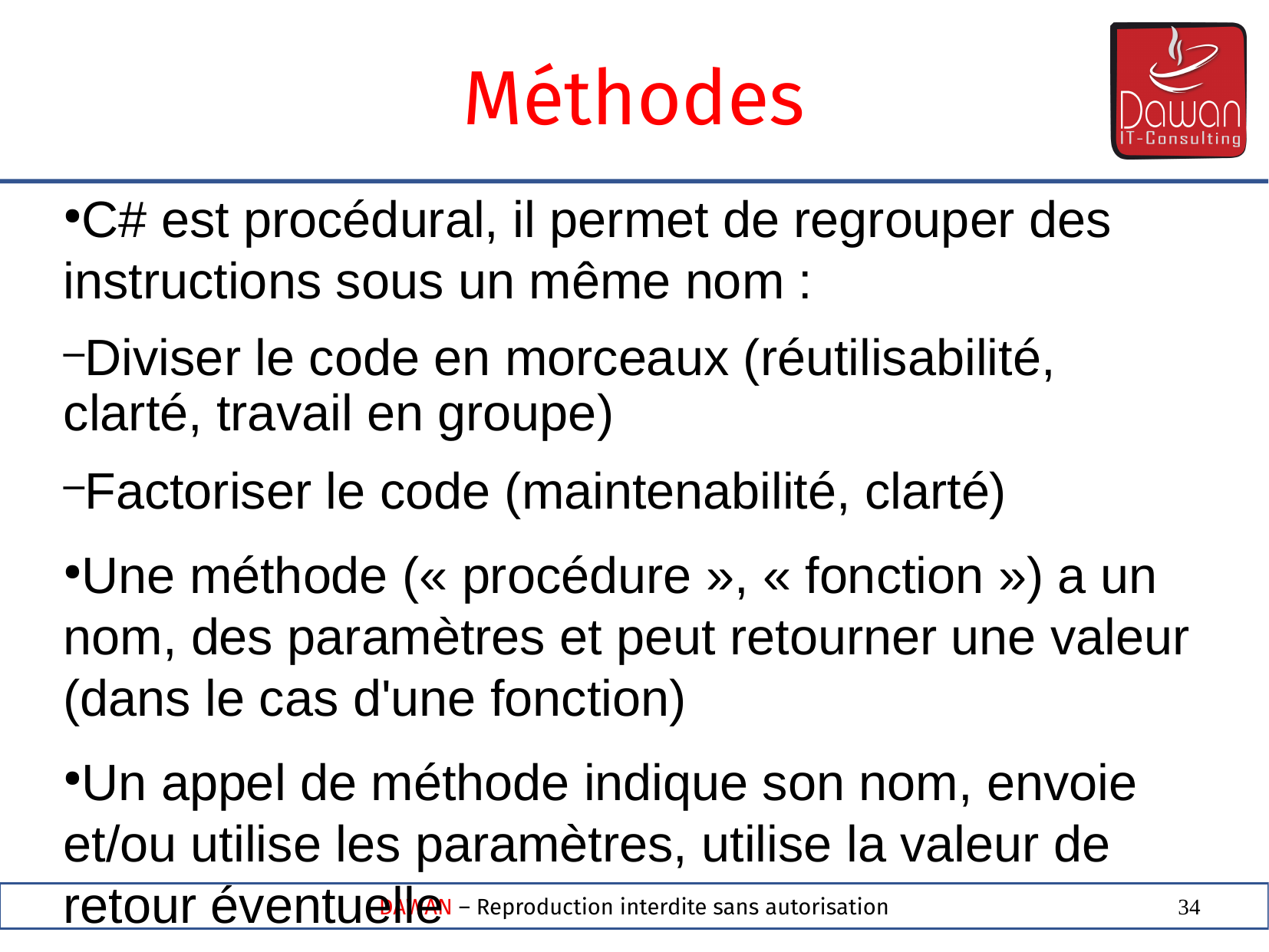

Méthodes
C# est procédural, il permet de regrouper des instructions sous un même nom :
Diviser le code en morceaux (réutilisabilité, clarté, travail en groupe)
Factoriser le code (maintenabilité, clarté)
Une méthode (« procédure », « fonction ») a un nom, des paramètres et peut retourner une valeur (dans le cas d'une fonction)
Un appel de méthode indique son nom, envoie et/ou utilise les paramètres, utilise la valeur de retour éventuelle
34